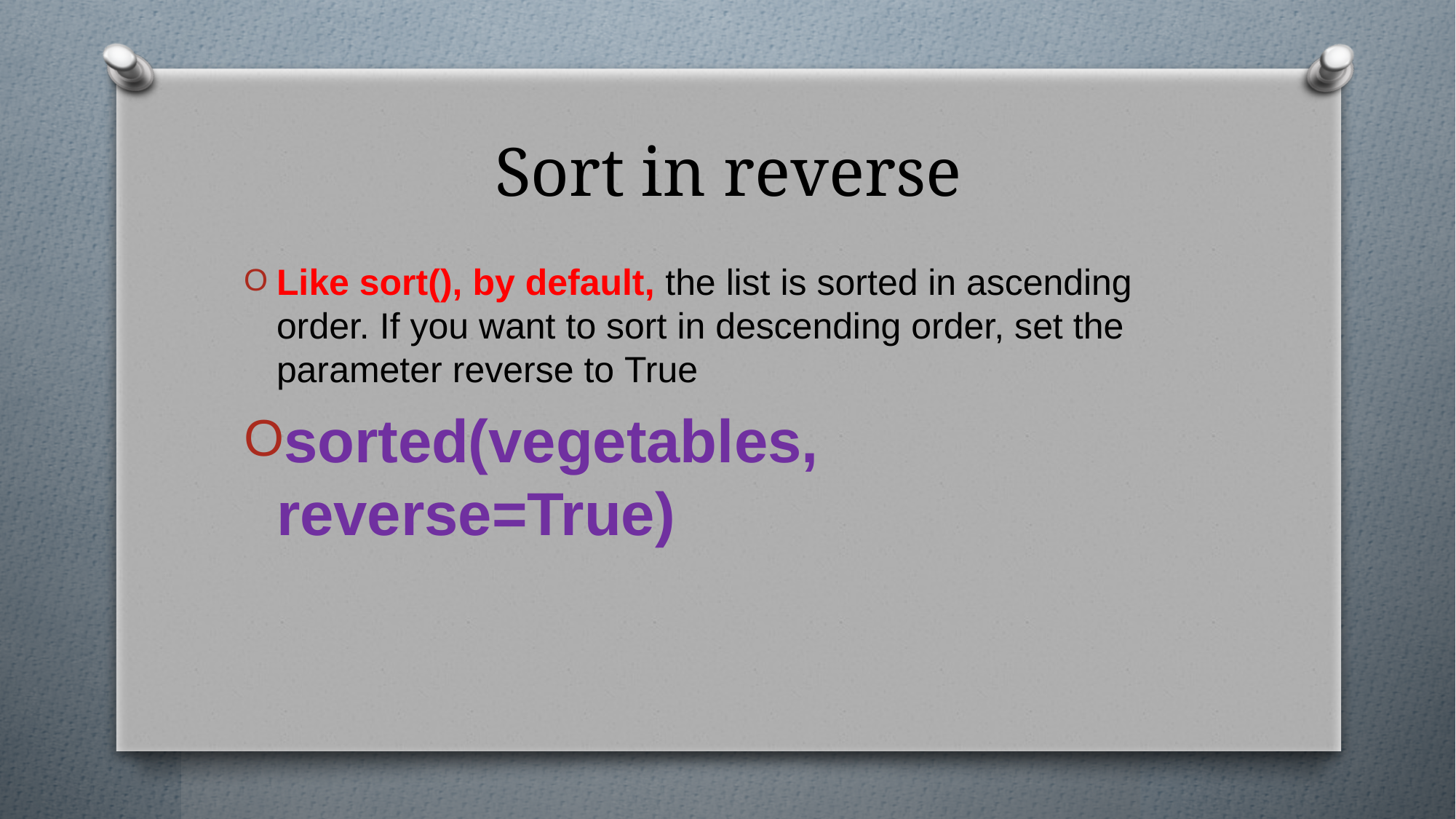

# Sort in reverse
Like sort(), by default, the list is sorted in ascending order. If you want to sort in descending order, set the parameter reverse to True
sorted(vegetables, reverse=True)